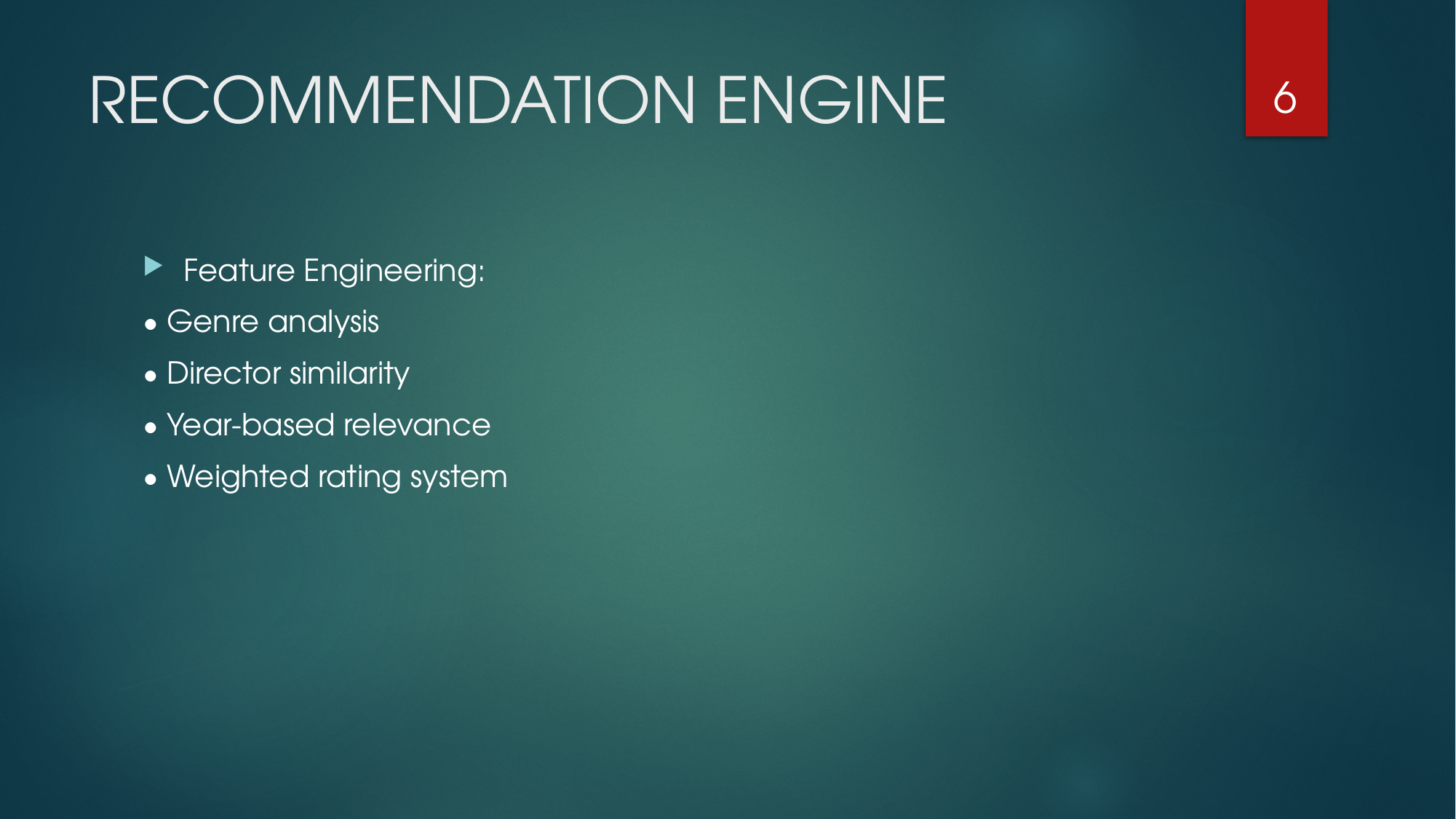

6
# RECOMMENDATION ENGINE
Feature Engineering:
• Genre analysis
• Director similarity
• Year-based relevance
• Weighted rating system